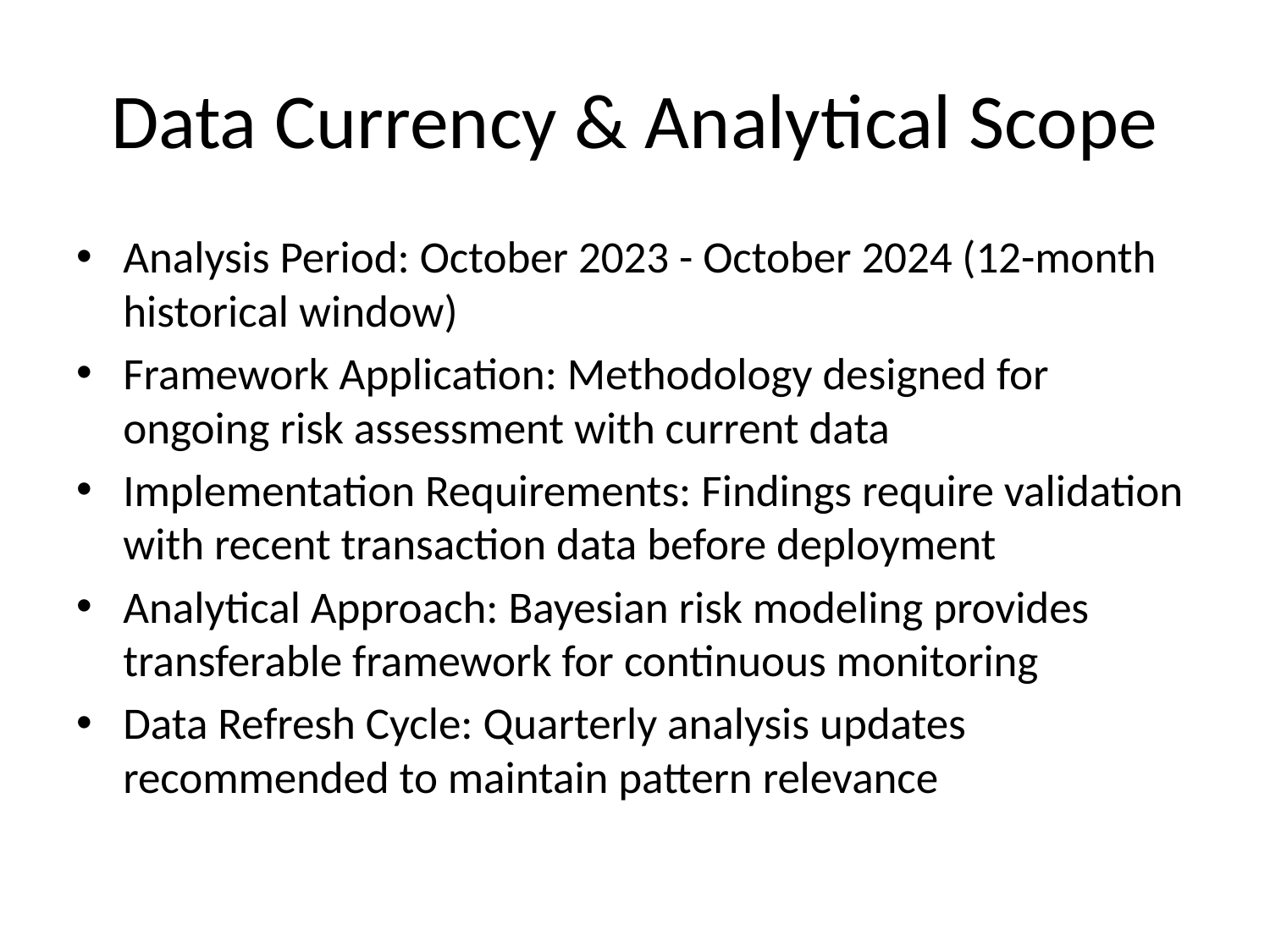

# Data Currency & Analytical Scope
Analysis Period: October 2023 - October 2024 (12-month historical window)
Framework Application: Methodology designed for ongoing risk assessment with current data
Implementation Requirements: Findings require validation with recent transaction data before deployment
Analytical Approach: Bayesian risk modeling provides transferable framework for continuous monitoring
Data Refresh Cycle: Quarterly analysis updates recommended to maintain pattern relevance